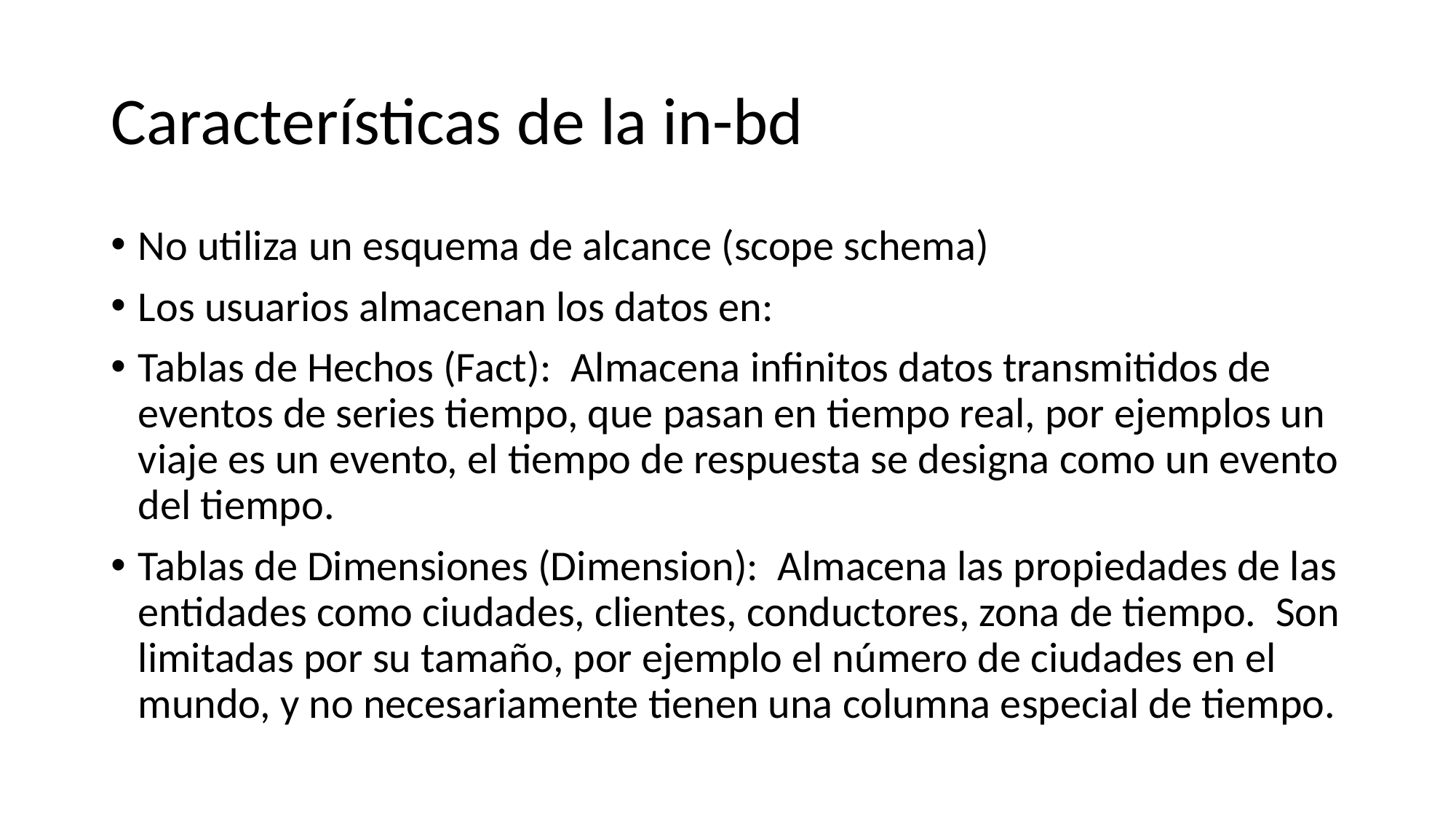

# Características de la in-bd
No utiliza un esquema de alcance (scope schema)
Los usuarios almacenan los datos en:
Tablas de Hechos (Fact):  Almacena infinitos datos transmitidos de eventos de series tiempo, que pasan en tiempo real, por ejemplos un viaje es un evento, el tiempo de respuesta se designa como un evento del tiempo.
Tablas de Dimensiones (Dimension):  Almacena las propiedades de las entidades como ciudades, clientes, conductores, zona de tiempo.  Son limitadas por su tamaño, por ejemplo el número de ciudades en el mundo, y no necesariamente tienen una columna especial de tiempo.